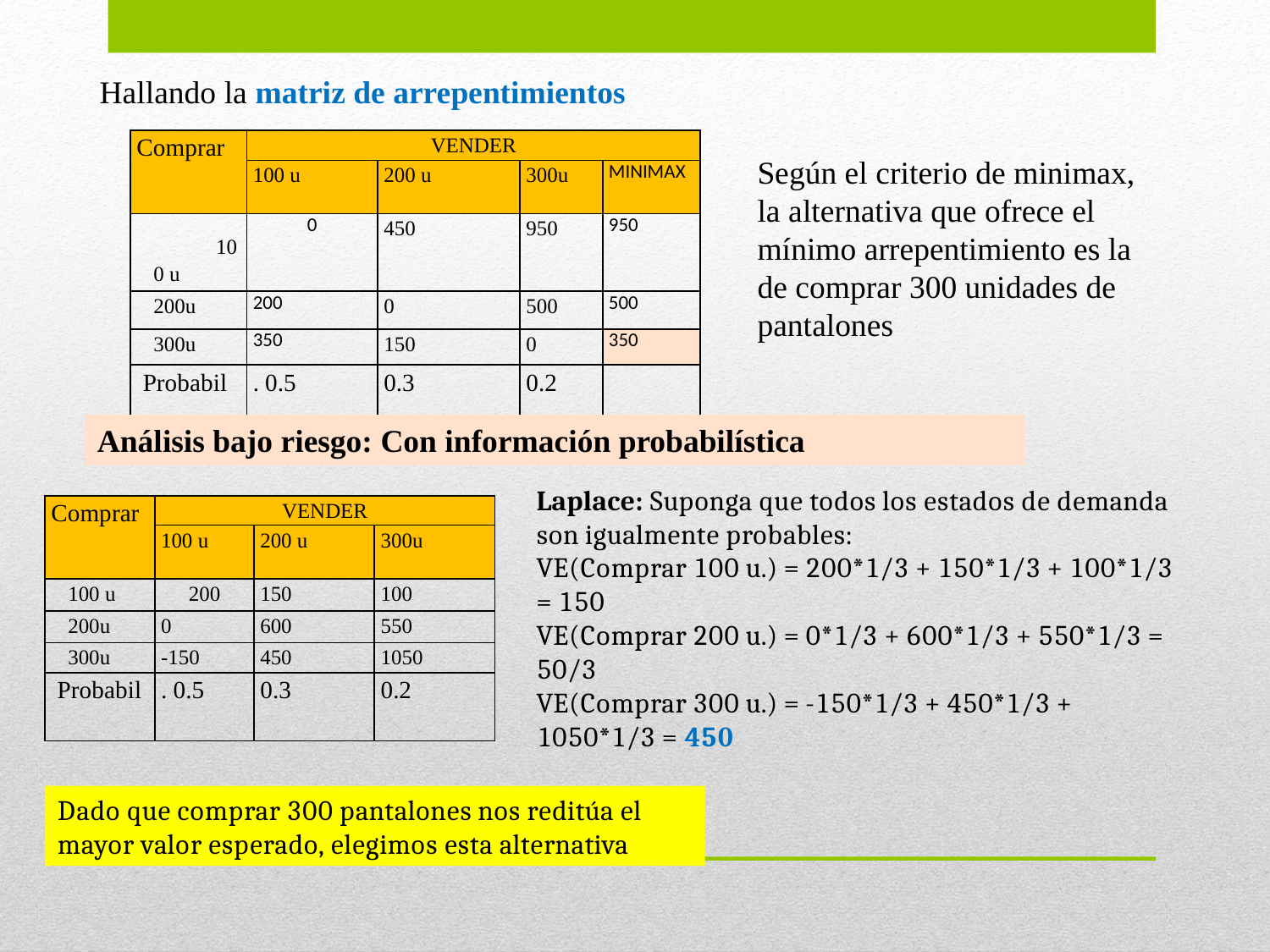

Hallando la matriz de arrepentimientos
| Comprar | VENDER |  |  |  |
| --- | --- | --- | --- | --- |
|  | 100 u | 200 u | 300u | MINIMAX |
| 100 u | 0 | 450 | 950 | 950 |
| 200u | 200 | 0 | 500 | 500 |
| 300u | 350 | 150 | 0 | 350 |
| Probabil | . 0.5 | 0.3 | 0.2 |  |
Según el criterio de minimax, la alternativa que ofrece el mínimo arrepentimiento es la de comprar 300 unidades de pantalones
Análisis bajo riesgo: Con información probabilística
Laplace: Suponga que todos los estados de demanda son igualmente probables:
VE(Comprar 100 u.) = 200*1/3 + 150*1/3 + 100*1/3 = 150
VE(Comprar 200 u.) = 0*1/3 + 600*1/3 + 550*1/3 = 50/3
VE(Comprar 300 u.) = -150*1/3 + 450*1/3 + 1050*1/3 = 450
| Comprar | VENDER |  |  |
| --- | --- | --- | --- |
|  | 100 u | 200 u | 300u |
| 100 u | 200 | 150 | 100 |
| 200u | 0 | 600 | 550 |
| 300u | -150 | 450 | 1050 |
| Probabil | . 0.5 | 0.3 | 0.2 |
Dado que comprar 300 pantalones nos reditúa el mayor valor esperado, elegimos esta alternativa